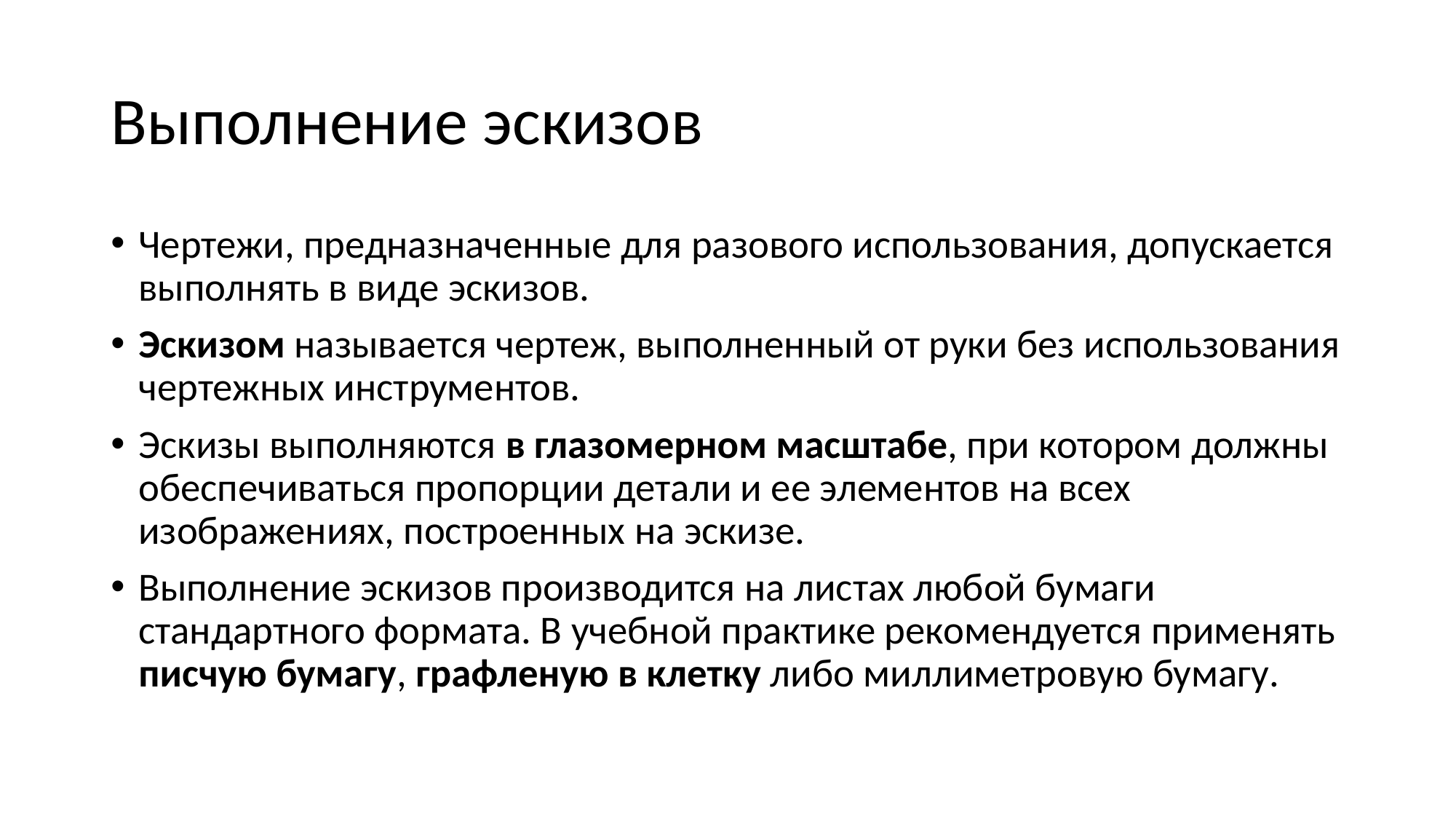

# Выполнение эскизов
Чертежи, предназначенные для разового использования, допускается
выполнять в виде эскизов.
Эскизом называется чертеж, выполненный от руки без использования чертежных инструментов.
Эскизы выполняются в глазомерном масштабе, при котором должны
обеспечиваться пропорции детали и ее элементов на всех изображениях, построенных на эскизе.
Выполнение эскизов производится на листах любой бумаги стандартного формата. В учебной практике рекомендуется применять писчую бумагу, графленую в клетку либо миллиметровую бумагу.